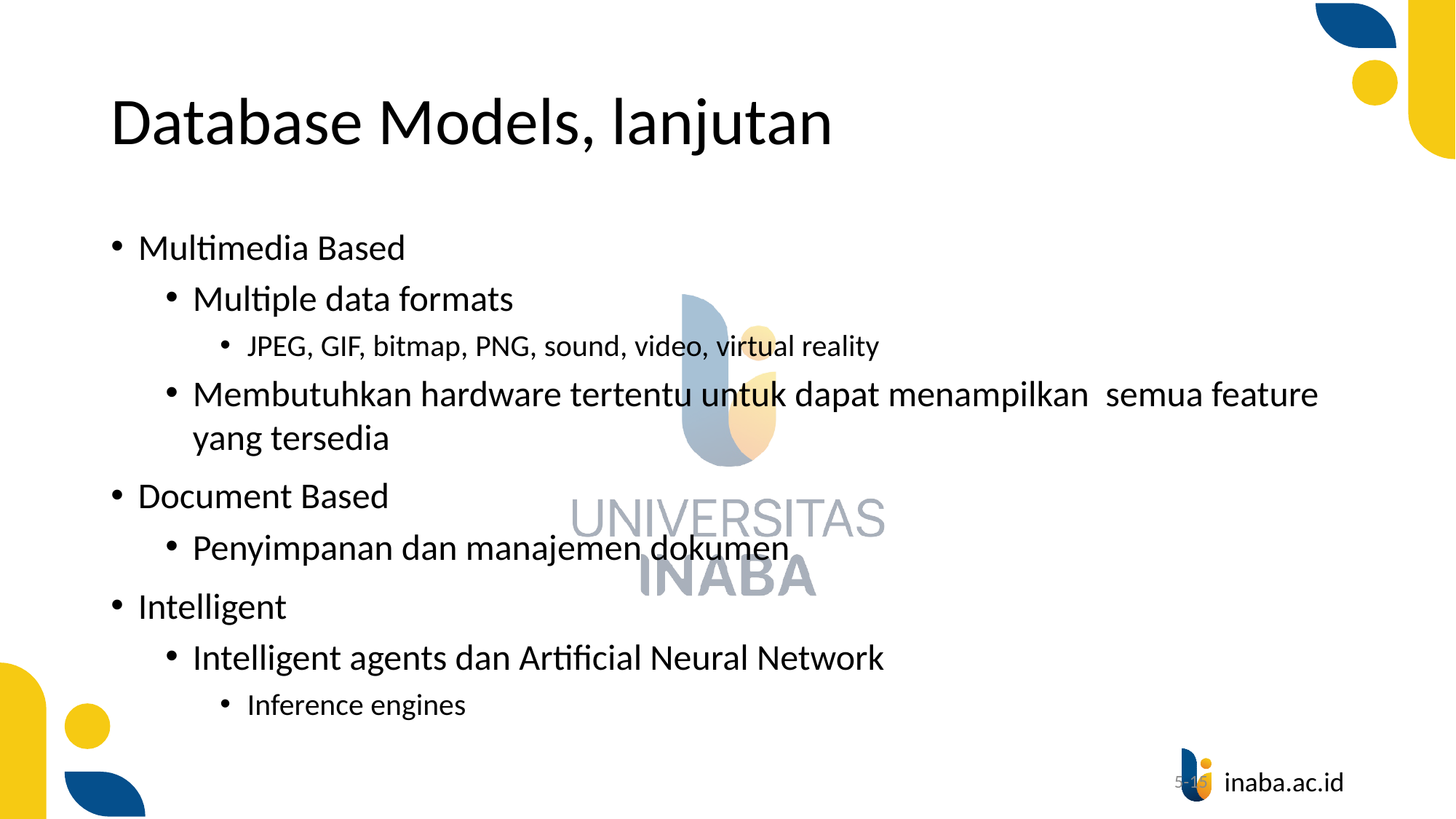

# Database Models, lanjutan
Multimedia Based
Multiple data formats
JPEG, GIF, bitmap, PNG, sound, video, virtual reality
Membutuhkan hardware tertentu untuk dapat menampilkan  semua feature yang tersedia
Document Based
Penyimpanan dan manajemen dokumen
Intelligent
Intelligent agents dan Artificial Neural Network
Inference engines
5-15